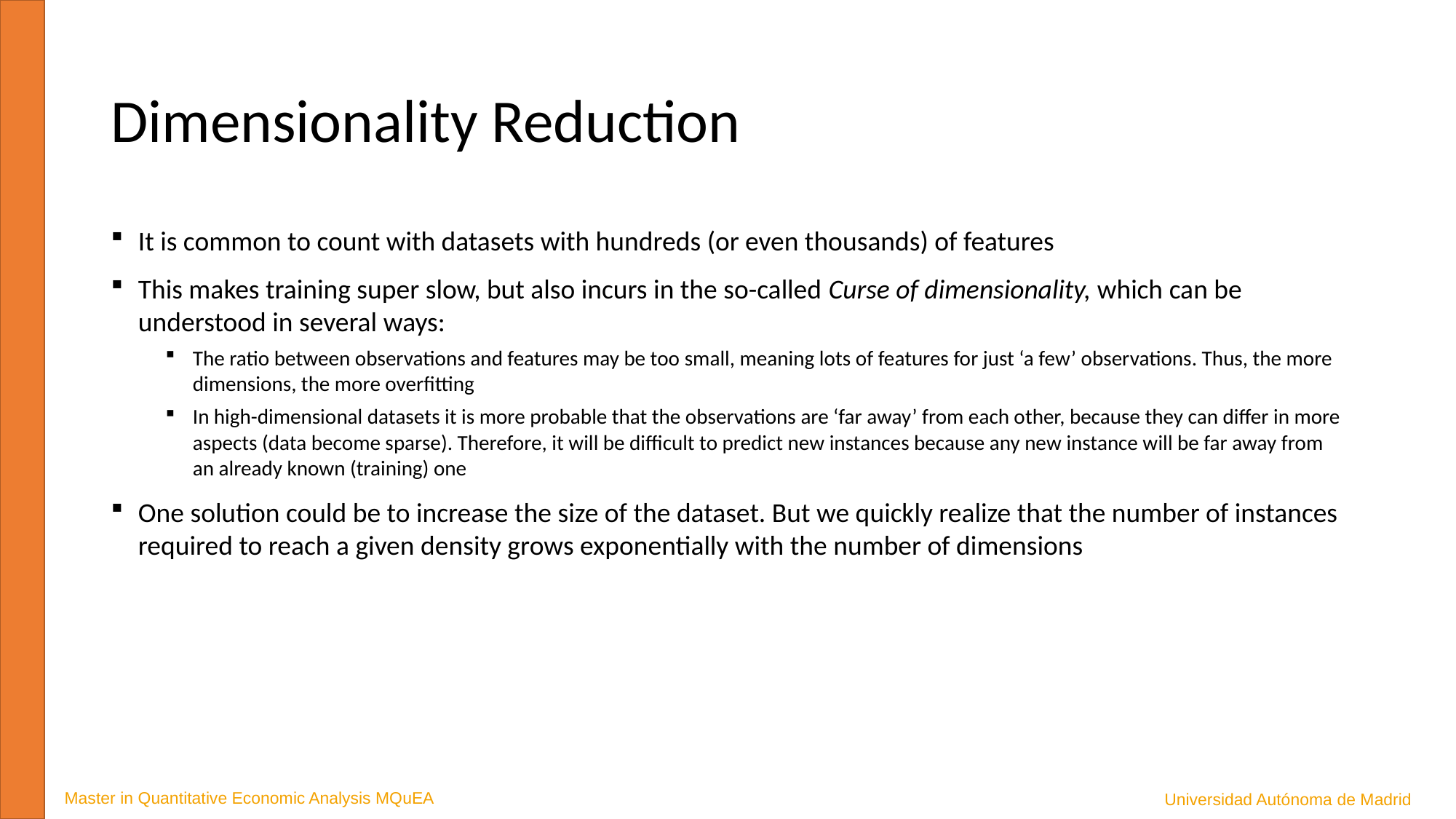

# Dimensionality Reduction
It is common to count with datasets with hundreds (or even thousands) of features
This makes training super slow, but also incurs in the so-called Curse of dimensionality, which can be understood in several ways:
The ratio between observations and features may be too small, meaning lots of features for just ‘a few’ observations. Thus, the more dimensions, the more overfitting
In high-dimensional datasets it is more probable that the observations are ‘far away’ from each other, because they can differ in more aspects (data become sparse). Therefore, it will be difficult to predict new instances because any new instance will be far away from an already known (training) one
One solution could be to increase the size of the dataset. But we quickly realize that the number of instances required to reach a given density grows exponentially with the number of dimensions
Master in Quantitative Economic Analysis MQuEA
Universidad Autónoma de Madrid